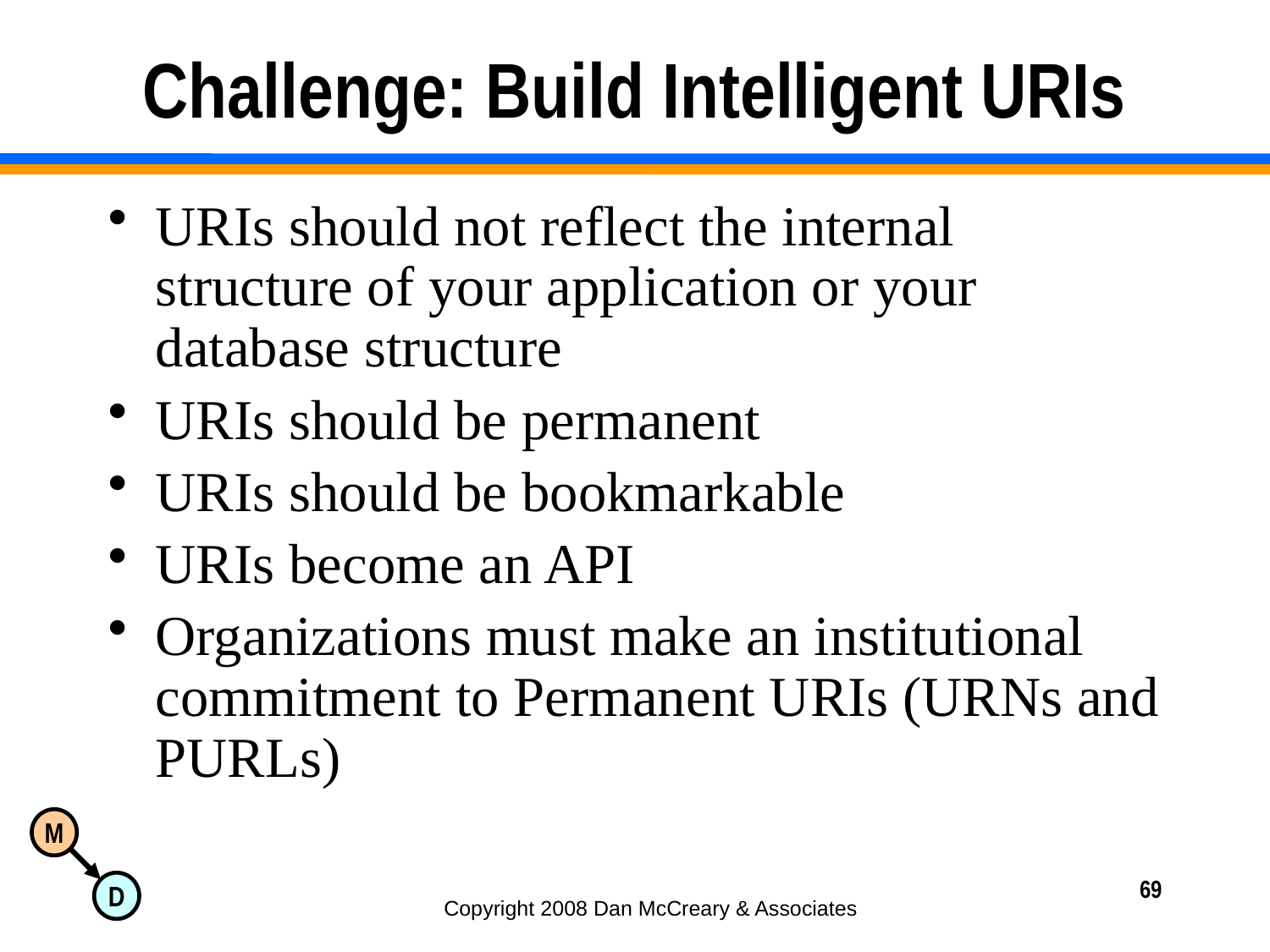

# Challenge: Build Intelligent URIs
URIs should not reflect the internal structure of your application or your database structure
URIs should be permanent
URIs should be bookmarkable
URIs become an API
Organizations must make an institutional commitment to Permanent URIs (URNs and PURLs)

69
Copyright 2008 Dan McCreary & Associates